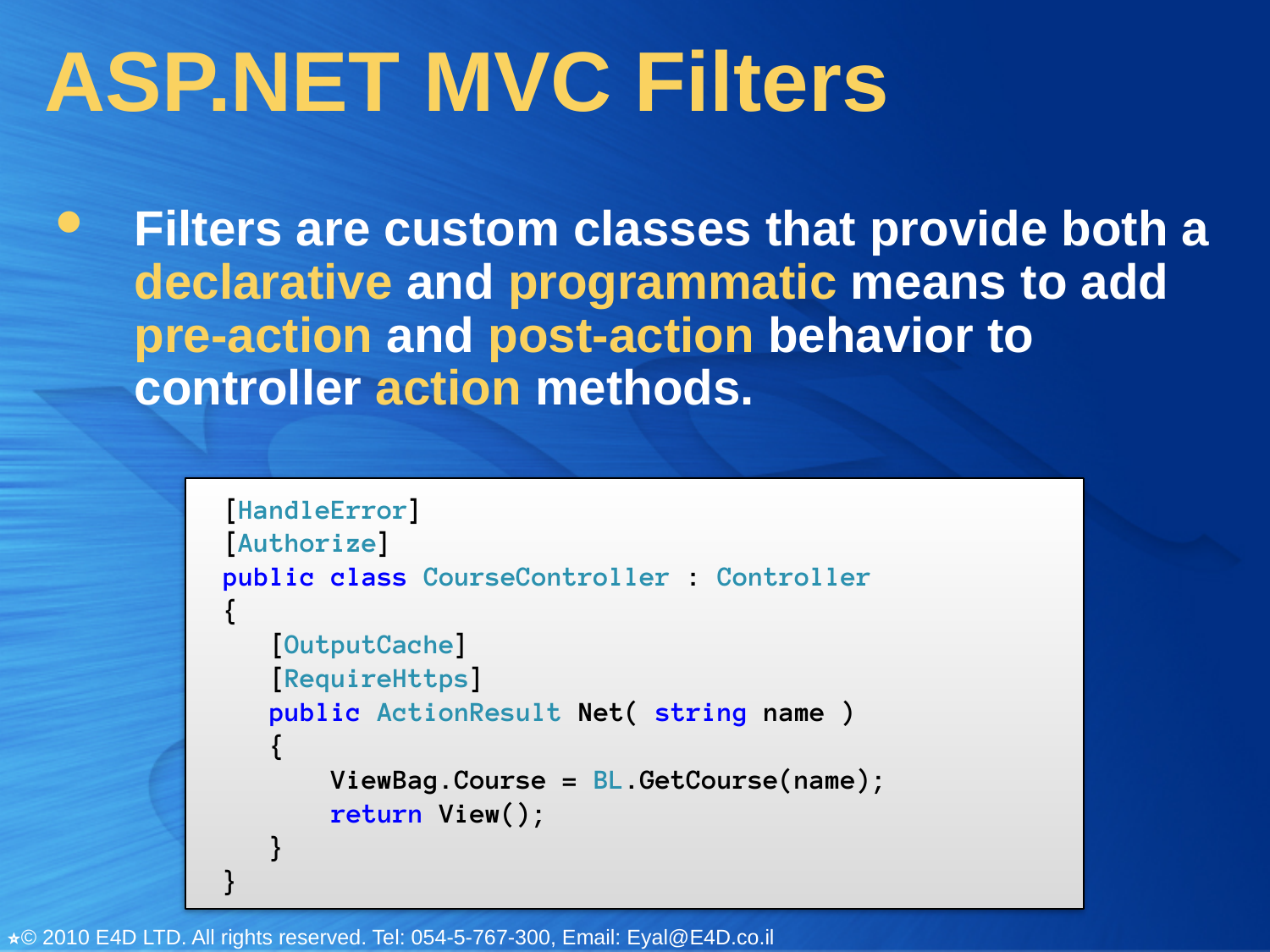

# ASP.NET MVC Filters
Filters are custom classes that provide both a declarative and programmatic means to add pre-action and post-action behavior to controller action methods.

[HandleError]
[Authorize]
public class CourseController : Controller
{
   [OutputCache]
   [RequireHttps]
   public ActionResult Net( string name )
   {
       ViewBag.Course = BL.GetCourse(name);
       return View();
   }
}